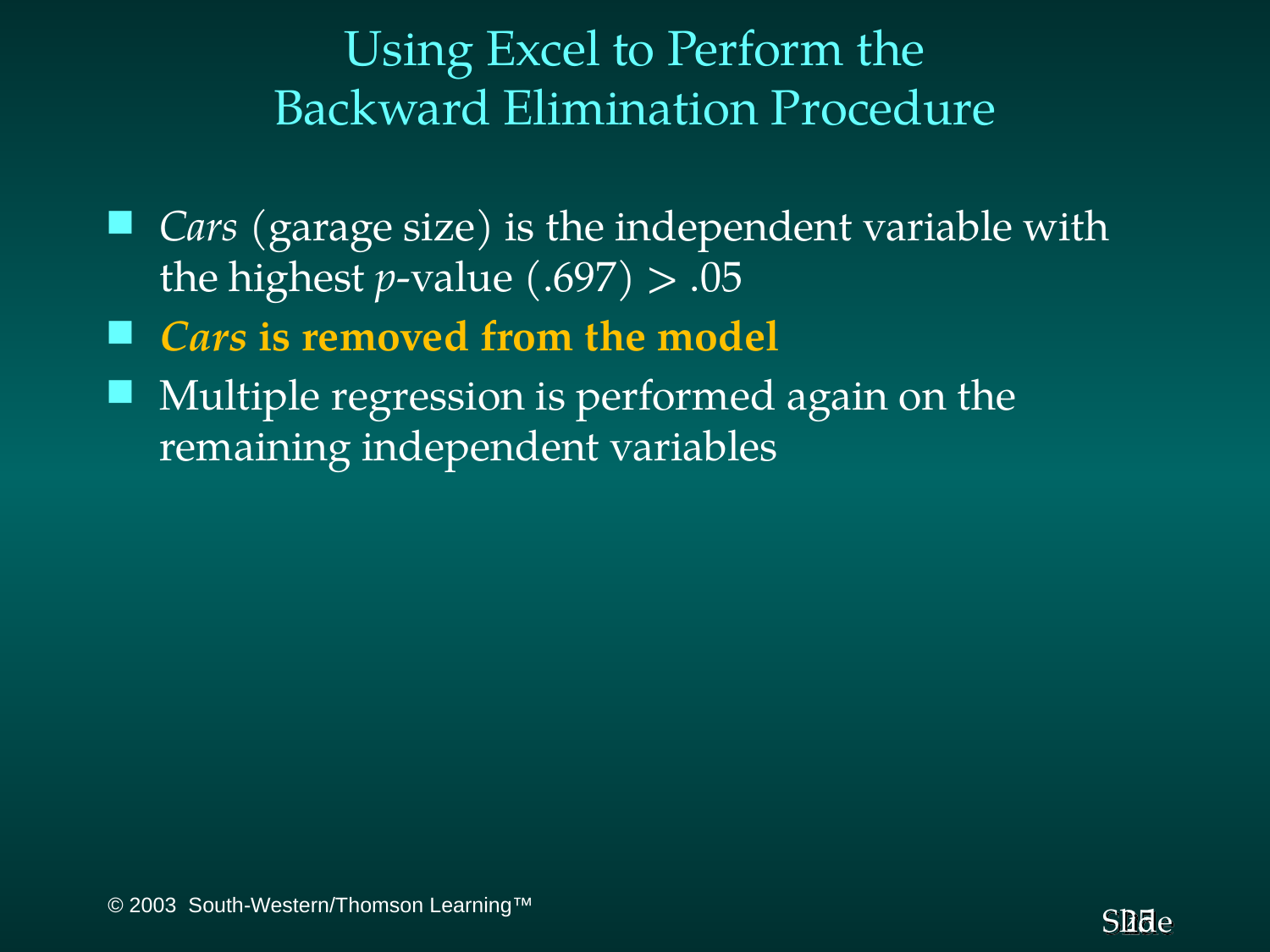

# Using Excel to Perform the Backward Elimination Procedure
Cars (garage size) is the independent variable with the highest p-value (.697) > .05
Cars is removed from the model
Multiple regression is performed again on the remaining independent variables